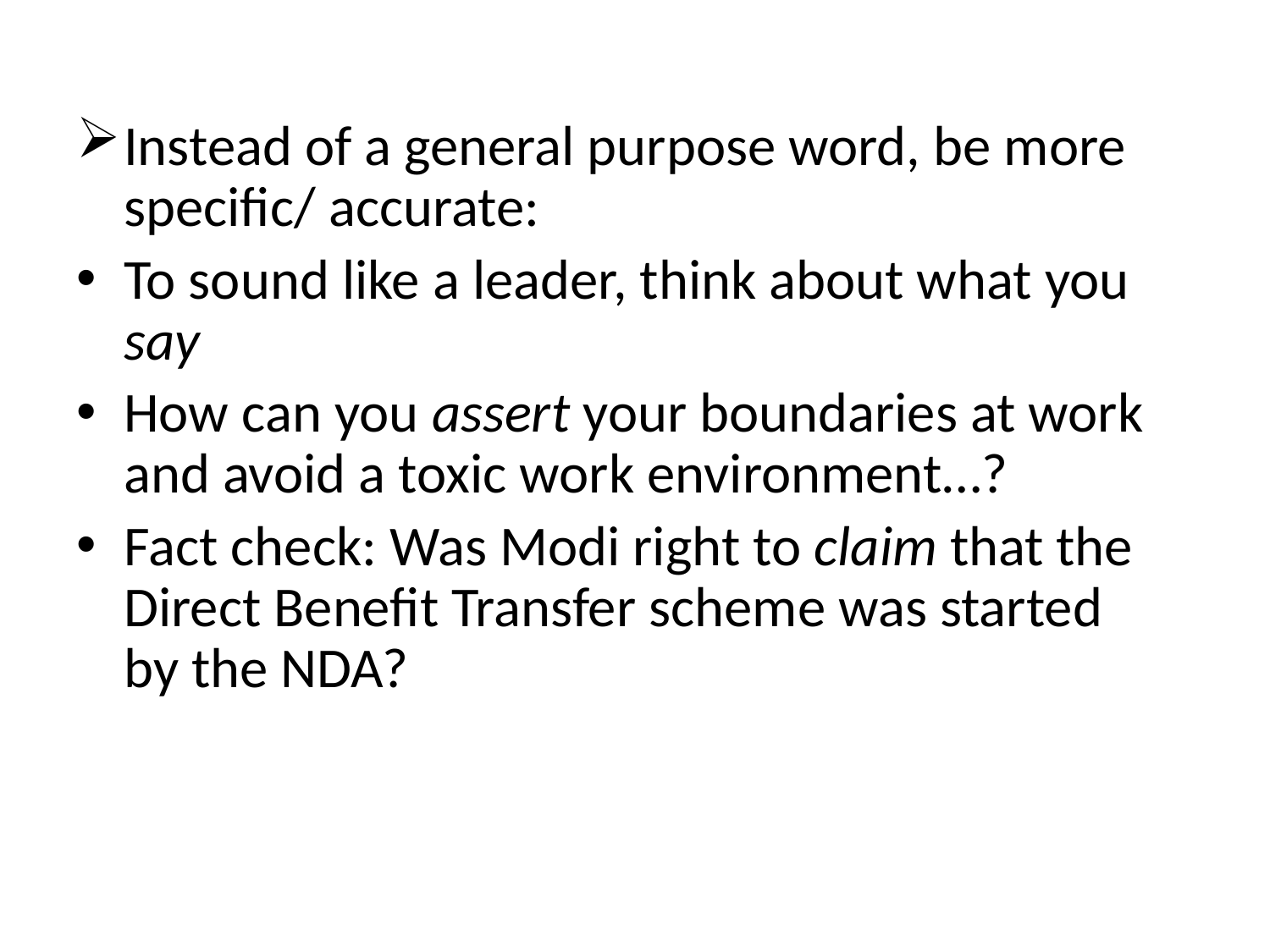

Instead of a general purpose word, be more specific/ accurate:
To sound like a leader, think about what you say
How can you assert your boundaries at work and avoid a toxic work environment…?
Fact check: Was Modi right to claim that the Direct Benefit Transfer scheme was started by the NDA?
5